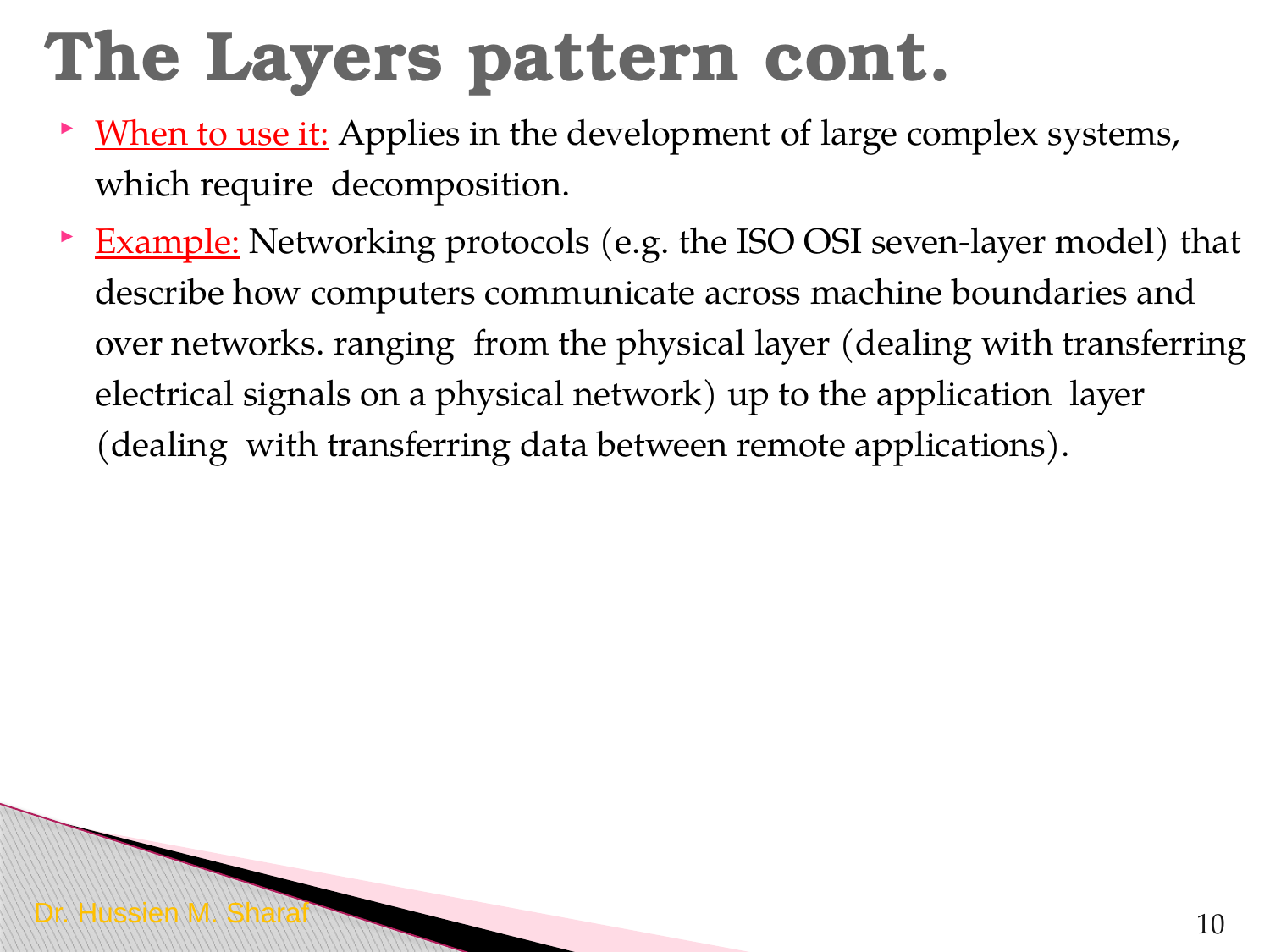

# The Layers pattern cont.
When to use it: Applies in the development of large complex systems, which require  decomposition.
Example: Networking protocols (e.g. the ISO OSI seven-layer model) that describe how computers communicate across machine boundaries and over networks. ranging  from the physical layer (dealing with transferring electrical signals on a physical network) up to the application  layer (dealing  with transferring data between remote applications).

Dr. Hussien M. Sharaf
10